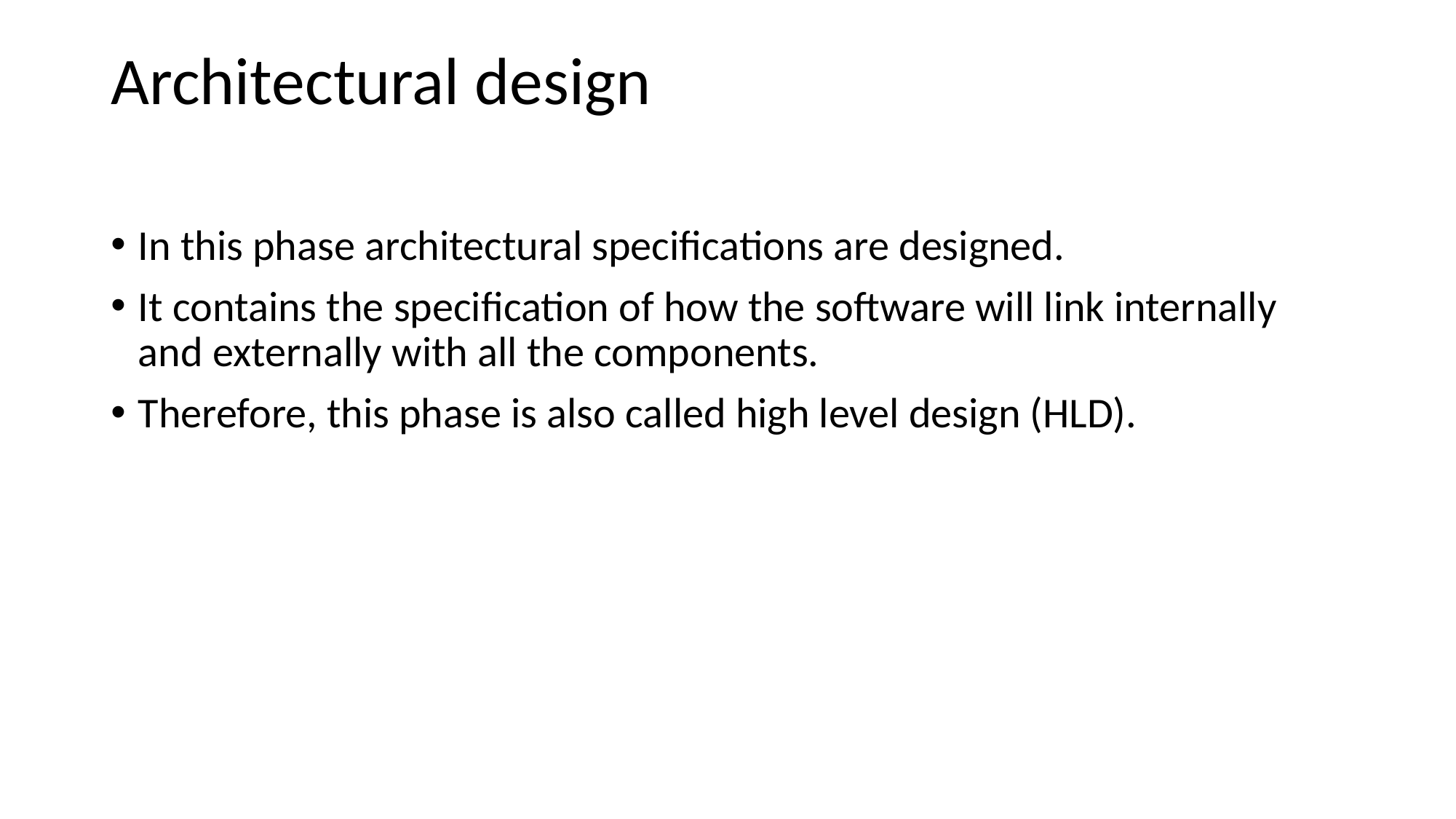

# Architectural design
In this phase architectural specifications are designed.
It contains the specification of how the software will link internally and externally with all the components.
Therefore, this phase is also called high level design (HLD).